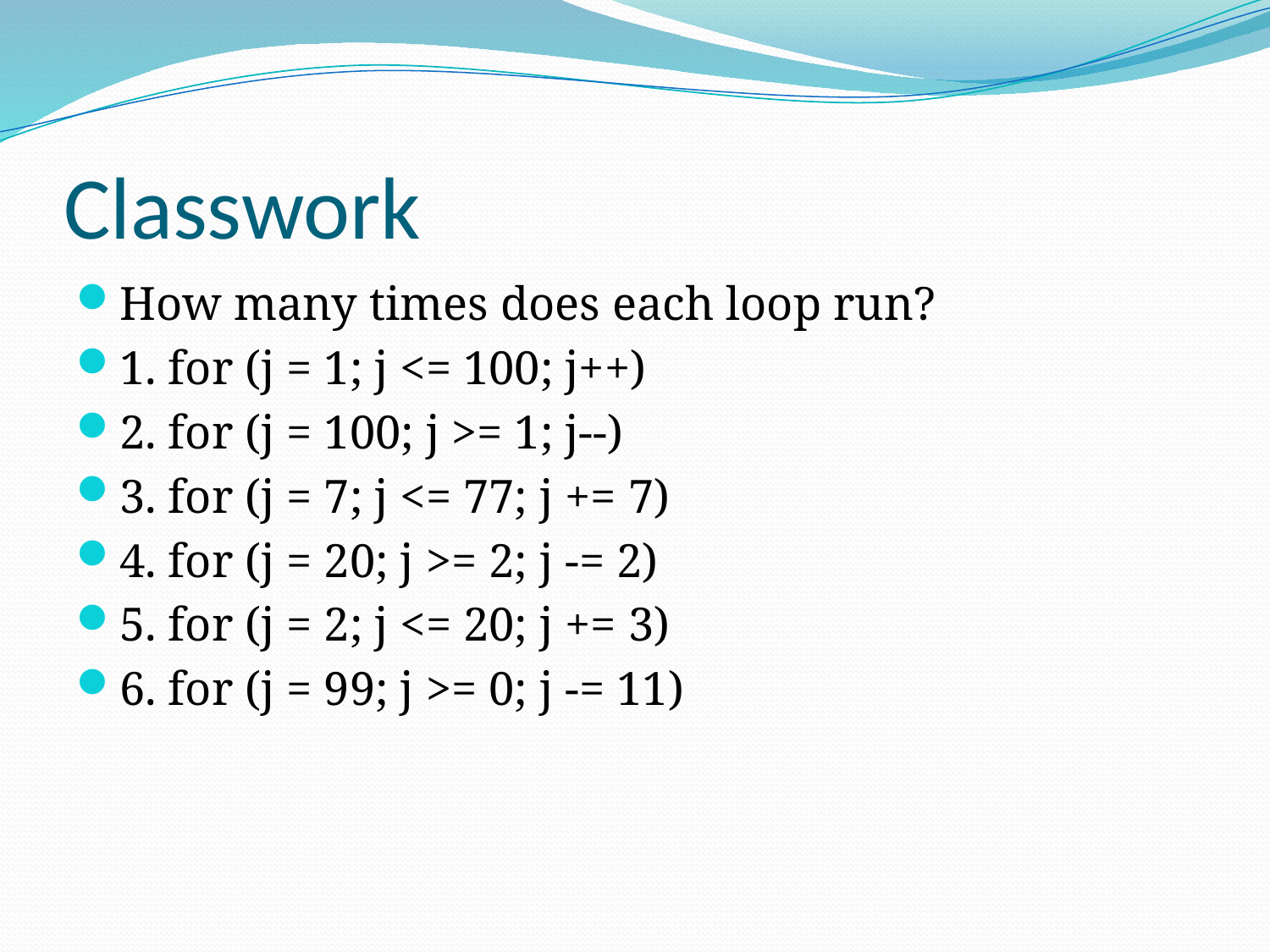

# Classwork
How many times does each loop run?
1. for (j = 1; j <= 100; j++)
2. for (j = 100; j >= 1; j--)
3. for (j = 7; j <= 77; j += 7)
4. for (j = 20; j >= 2; j -= 2)
5. for (j = 2; j <= 20; j += 3)
6. for (j = 99; j >= 0; j -= 11)